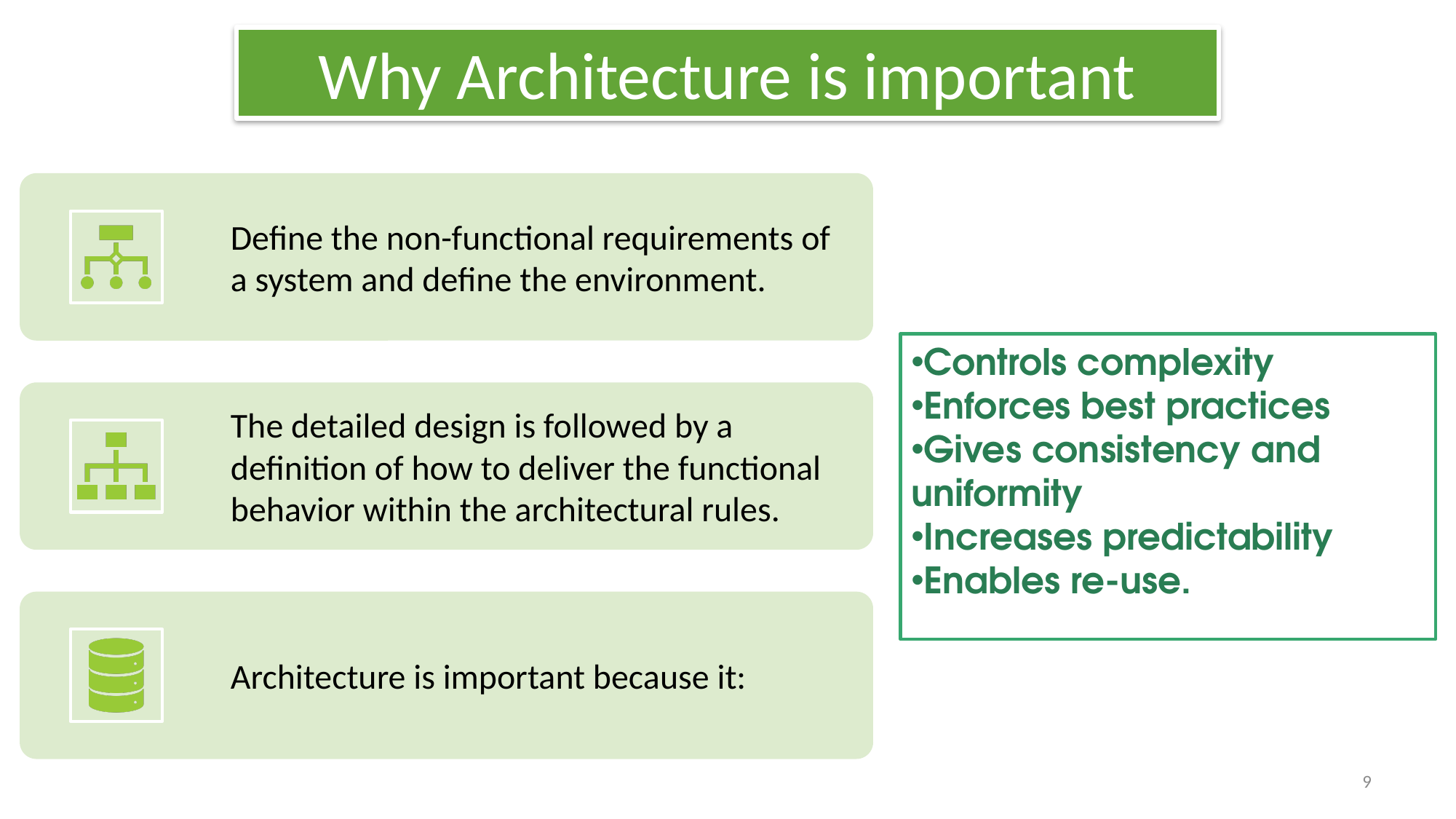

# Why Architecture is important
Define the non-functional requirements of a system and define the environment.
The detailed design is followed by a definition of how to deliver the functional behavior within the architectural rules.
Architecture is important because it:
Controls complexity
Enforces best practices
Gives consistency and uniformity
Increases predictability
Enables re-use.

9